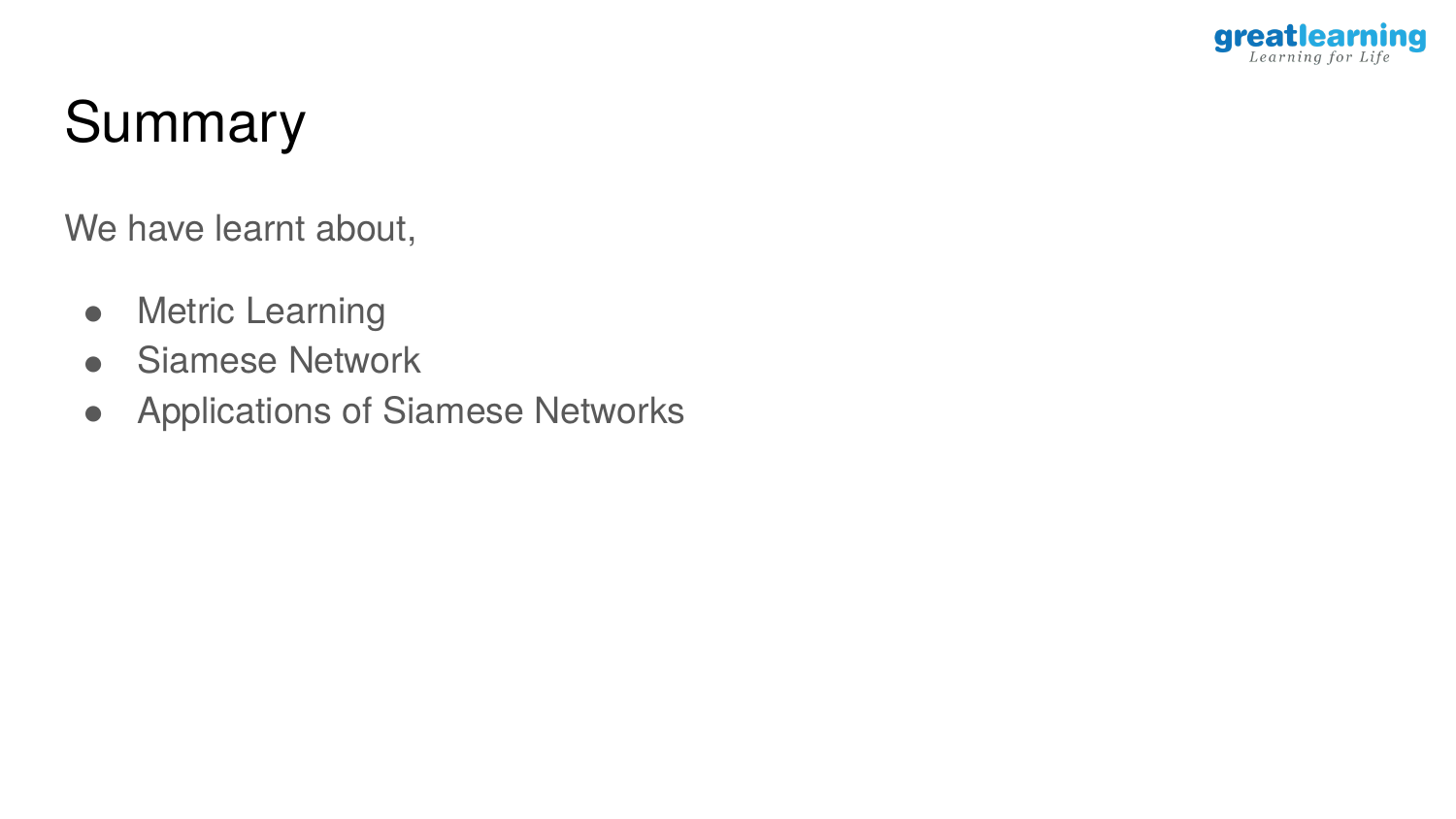

# Summary
We have learnt about,
Metric Learning
Siamese Network
Applications of Siamese Networks